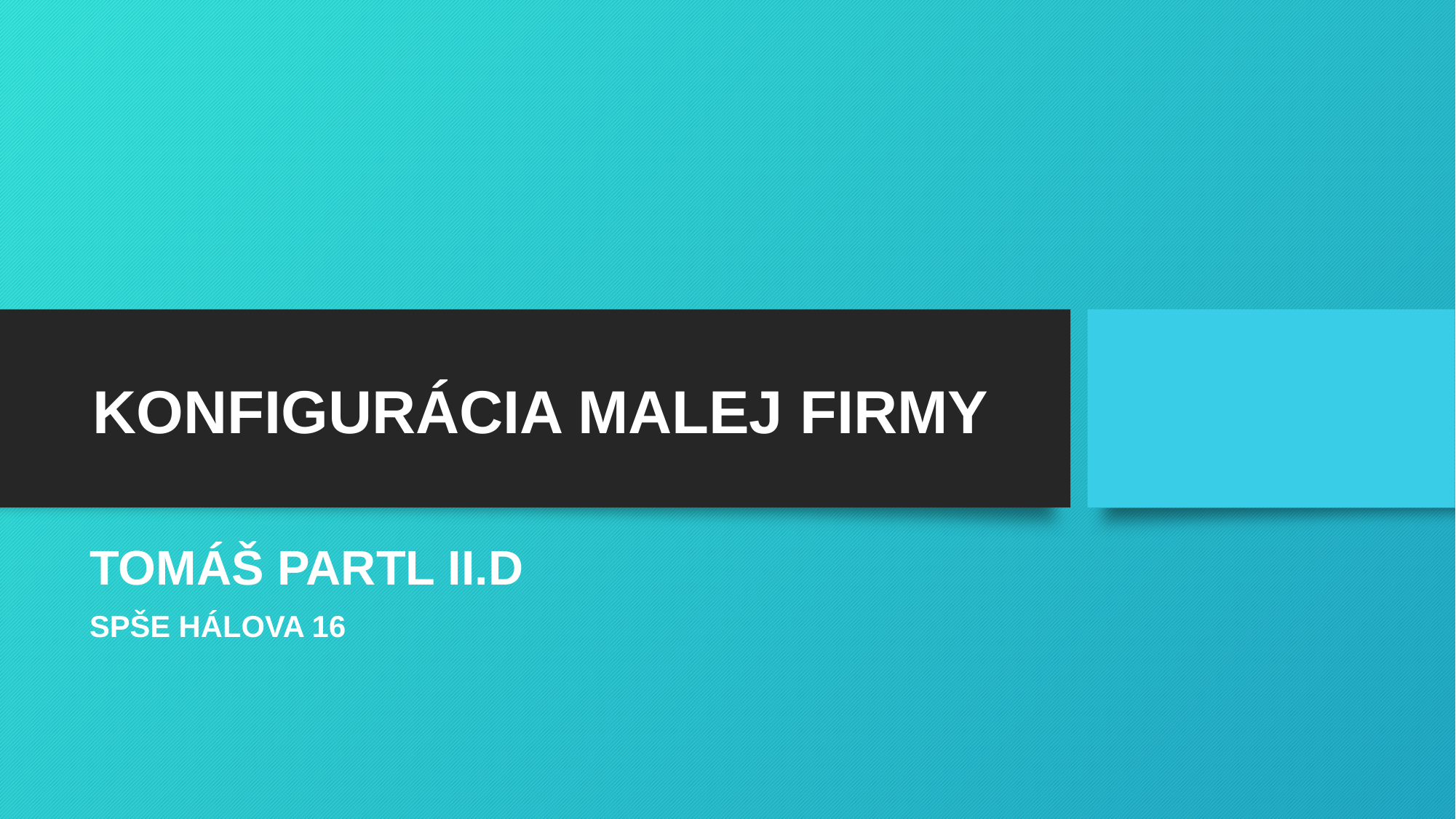

# KONFIGURÁCIA MALEJ FIRMY
TOMÁŠ PARTL II.D
SPŠE HÁLOVA 16